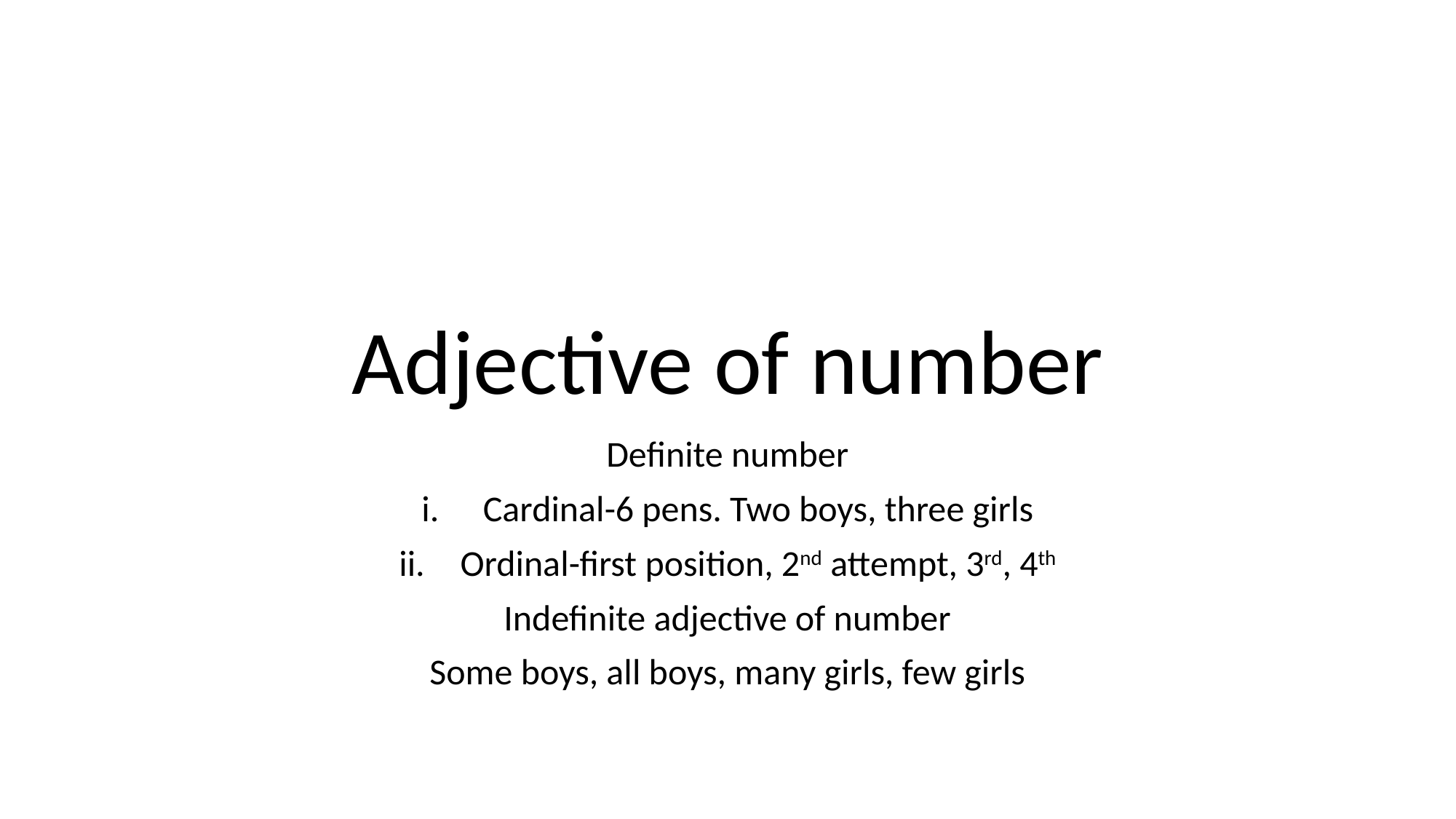

# Adjective of number
Definite number
Cardinal-6 pens. Two boys, three girls
Ordinal-first position, 2nd attempt, 3rd, 4th
Indefinite adjective of number
Some boys, all boys, many girls, few girls